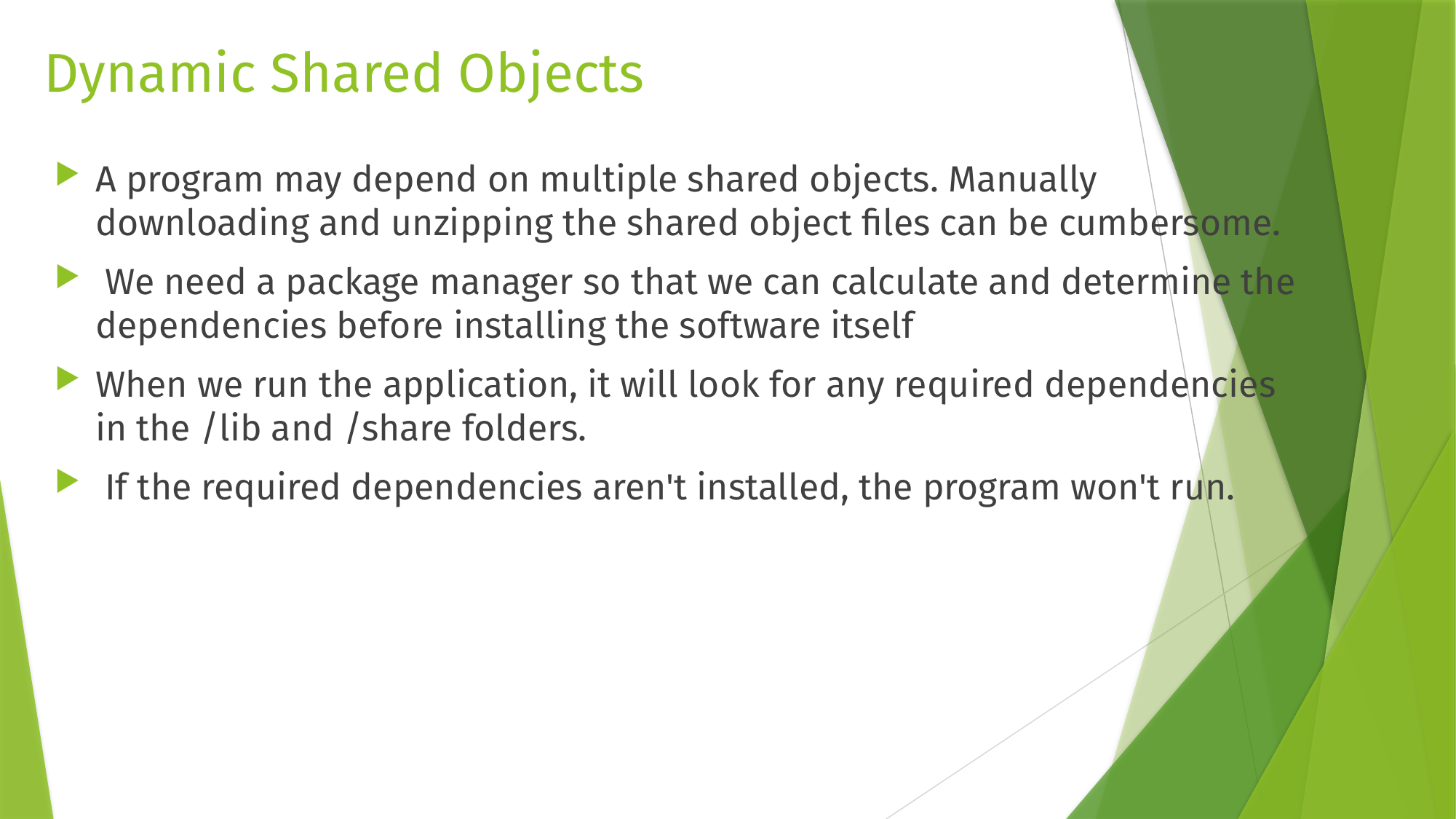

# Dynamic Shared Objects
A program may depend on multiple shared objects. Manually downloading and unzipping the shared object files can be cumbersome.
 We need a package manager so that we can calculate and determine the dependencies before installing the software itself
When we run the application, it will look for any required dependencies in the /lib and /share folders.
 If the required dependencies aren't installed, the program won't run.